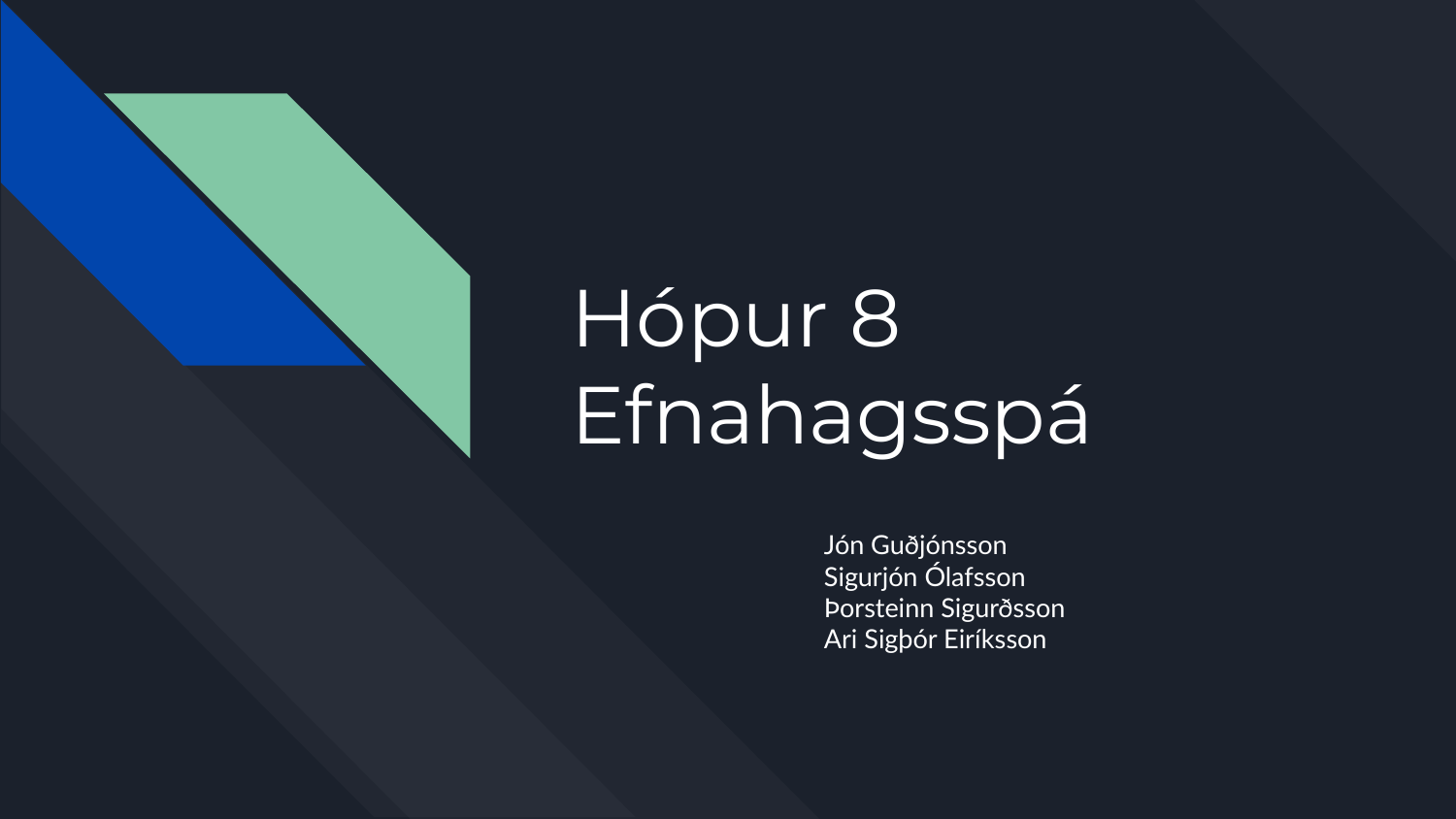

# Hópur 8
Efnahagsspá
Jón Guðjónsson
Sigurjón Ólafsson
Þorsteinn Sigurðsson
Ari Sigþór Eiríksson